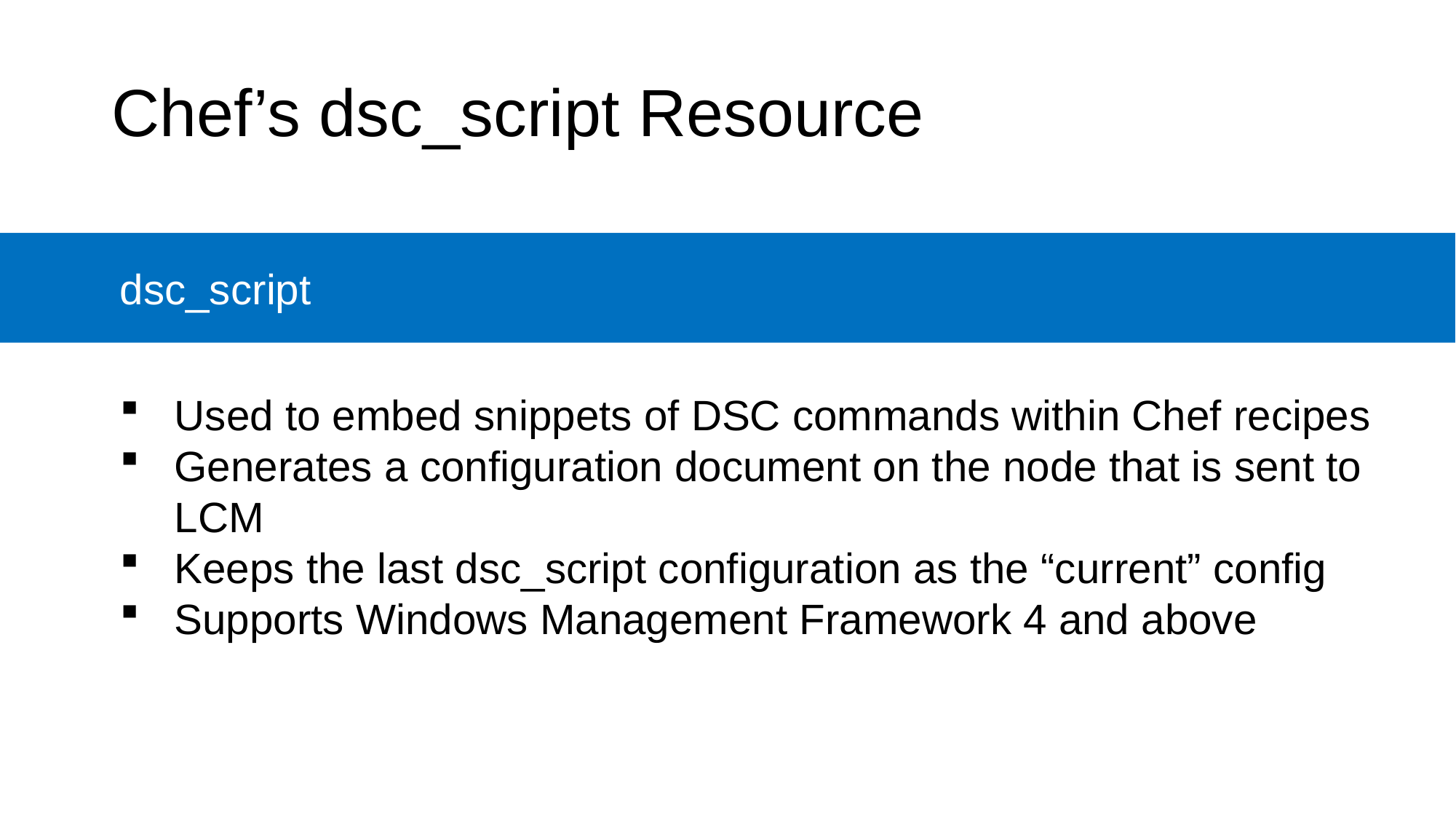

Chef’s dsc_script Resource
	dsc_script

Used to embed snippets of DSC commands within Chef recipes
Generates a configuration document on the node that is sent to LCM
Keeps the last dsc_script configuration as the “current” config
Supports Windows Management Framework 4 and above